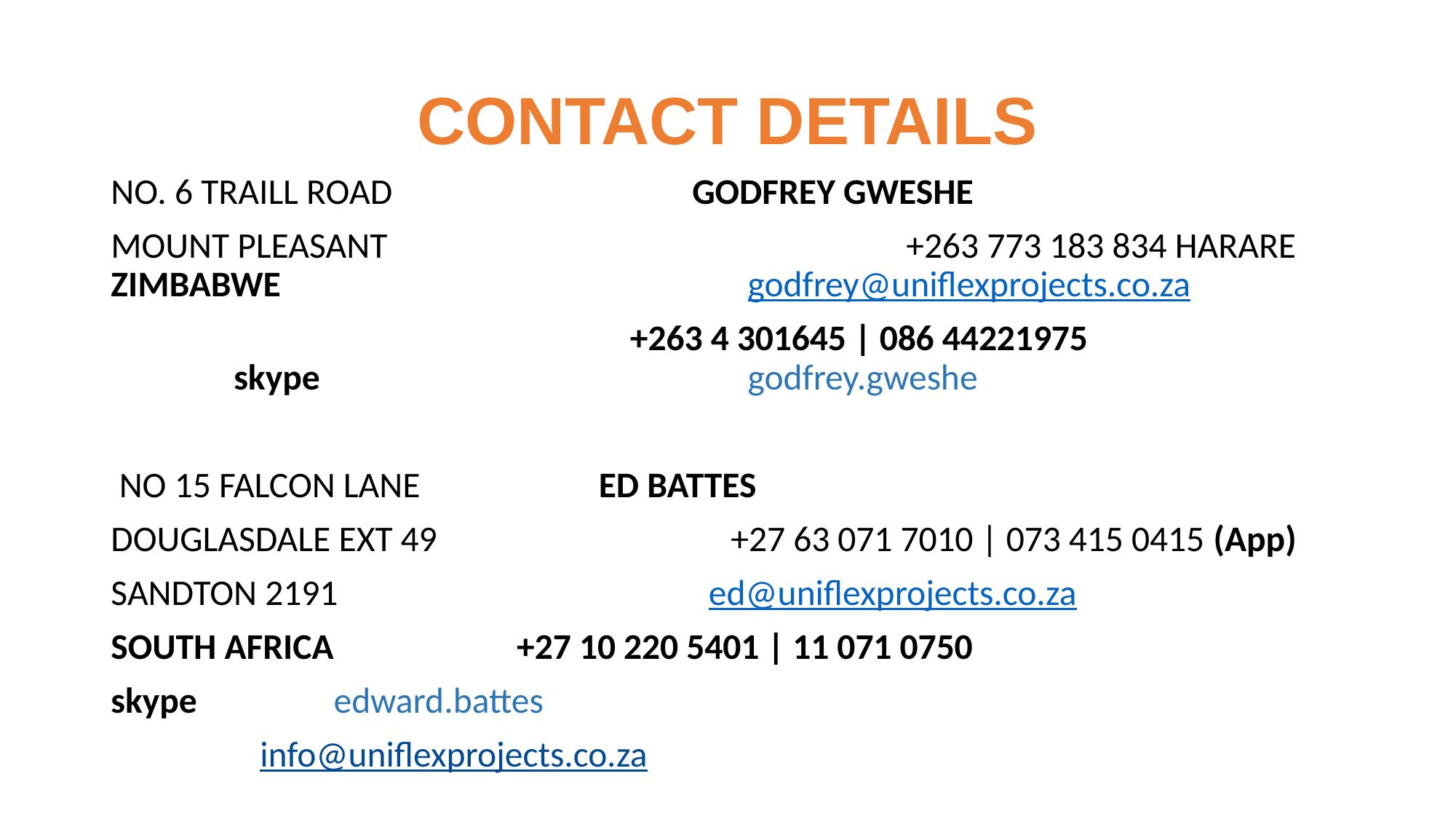

# CONTACT DETAILS
NO. 6 TRAILL ROAD				                         	     GODFREY GWESHE
MOUNT PLEASANT                                       	                  +263 773 183 834 HARARE ZIMBABWE		  	   	                         godfrey@uniflexprojects.co.za
               			                                     +263 4 301645 | 086 44221975                                           skype  	  						                         godfrey.gweshe

 NO 15 FALCON LANE						                    ED BATTES
DOUGLASDALE EXT 49	                       +27 63 071 7010 | 073 415 0415 (App)
SANDTON 2191	           			 	       ed@uniflexprojects.co.za
SOUTH AFRICA				          +27 10 220 5401 | 11 071 0750
skype								              edward.battes
							     info@uniflexprojects.co.za